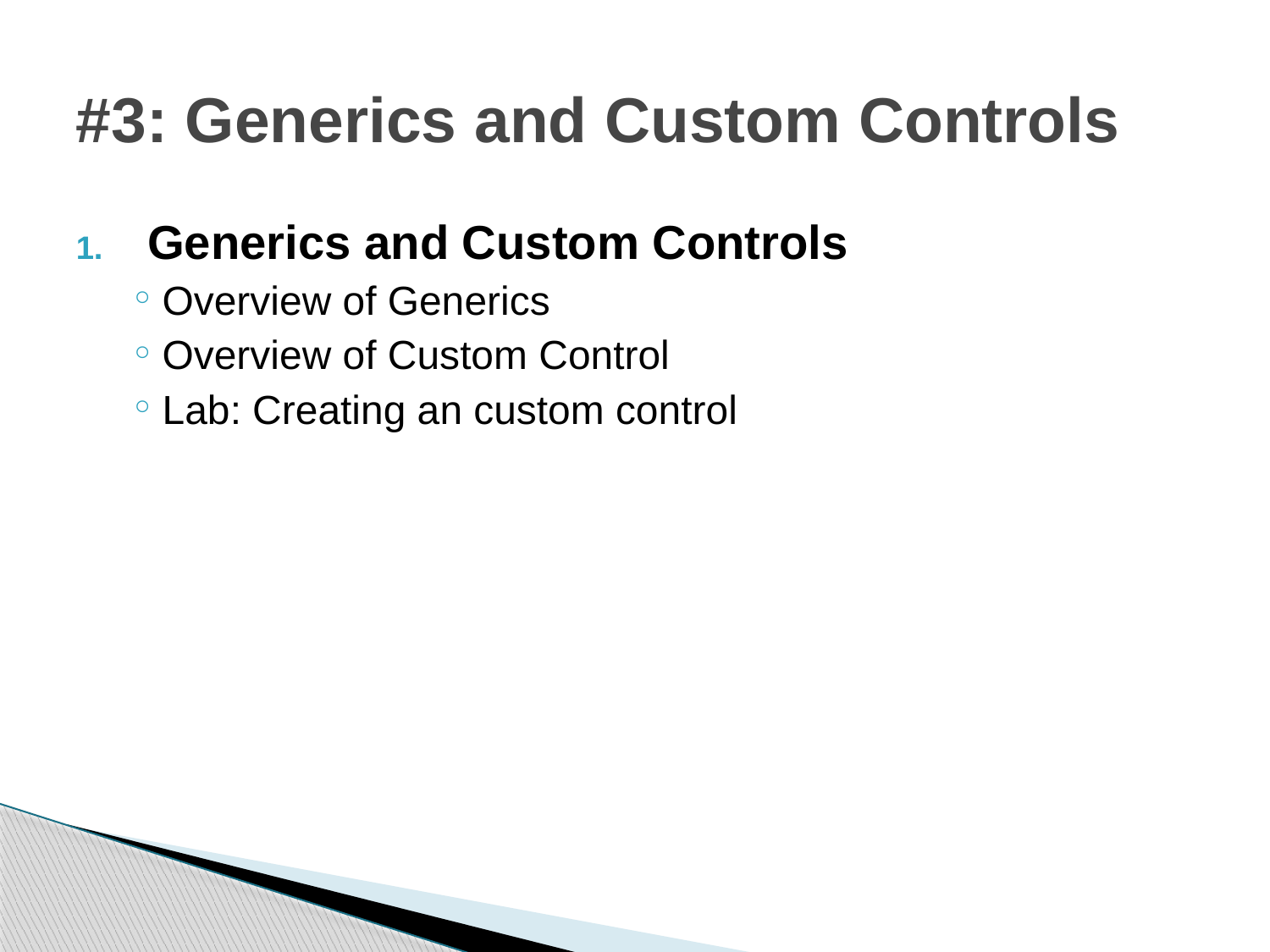

# #3: Generics and Custom Controls
Generics and Custom Controls
Overview of Generics
Overview of Custom Control
Lab: Creating an custom control